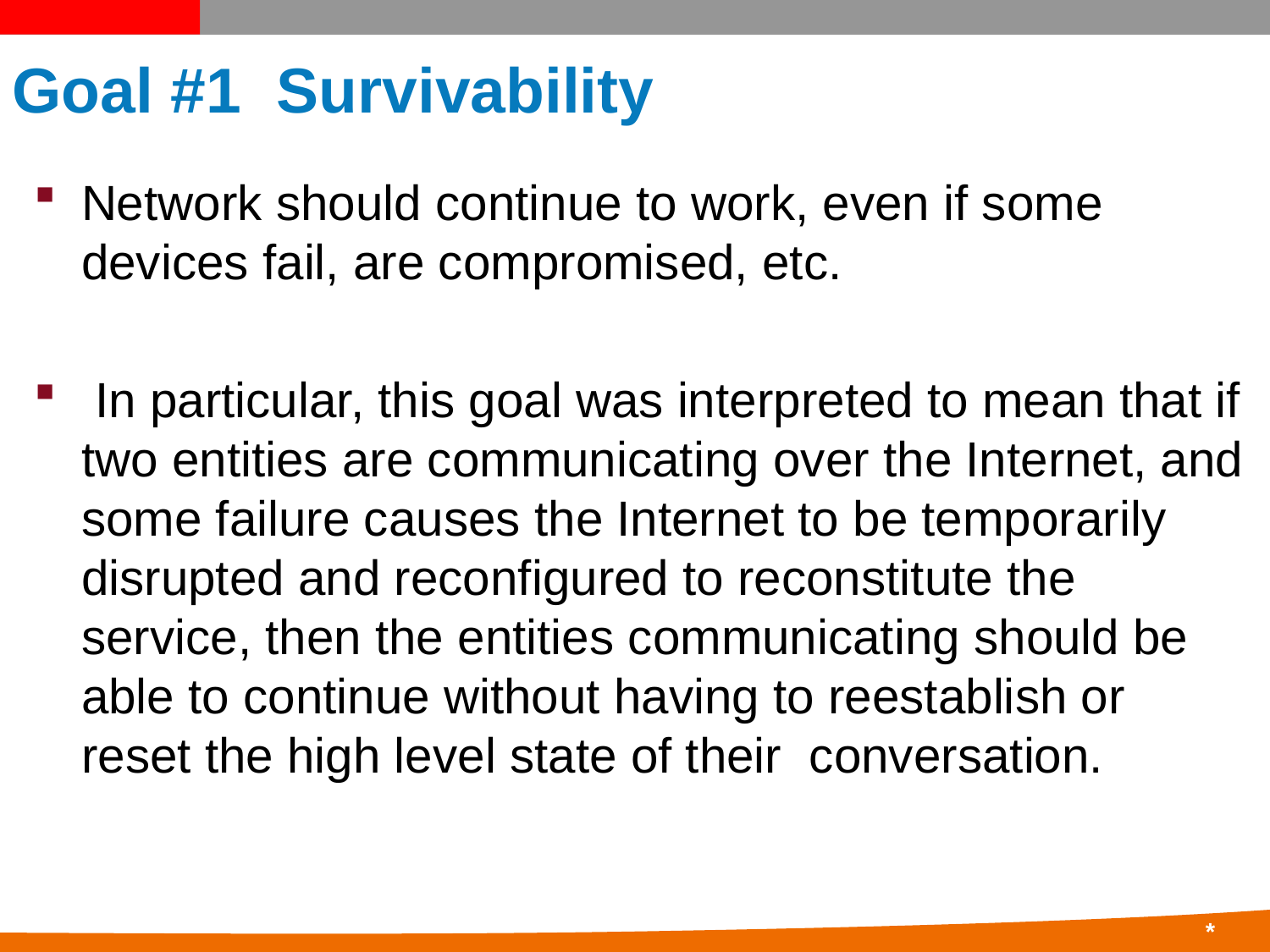

# Goal #1  Survivability
Network should continue to work, even if some devices fail, are compromised, etc.

 In particular, this goal was interpreted to mean that if two entities are communicating over the Internet, and some failure causes the Internet to be temporarily disrupted and reconfigured to reconstitute the service, then the entities communicating should be able to continue without having to reestablish or reset the high level state of their  conversation.